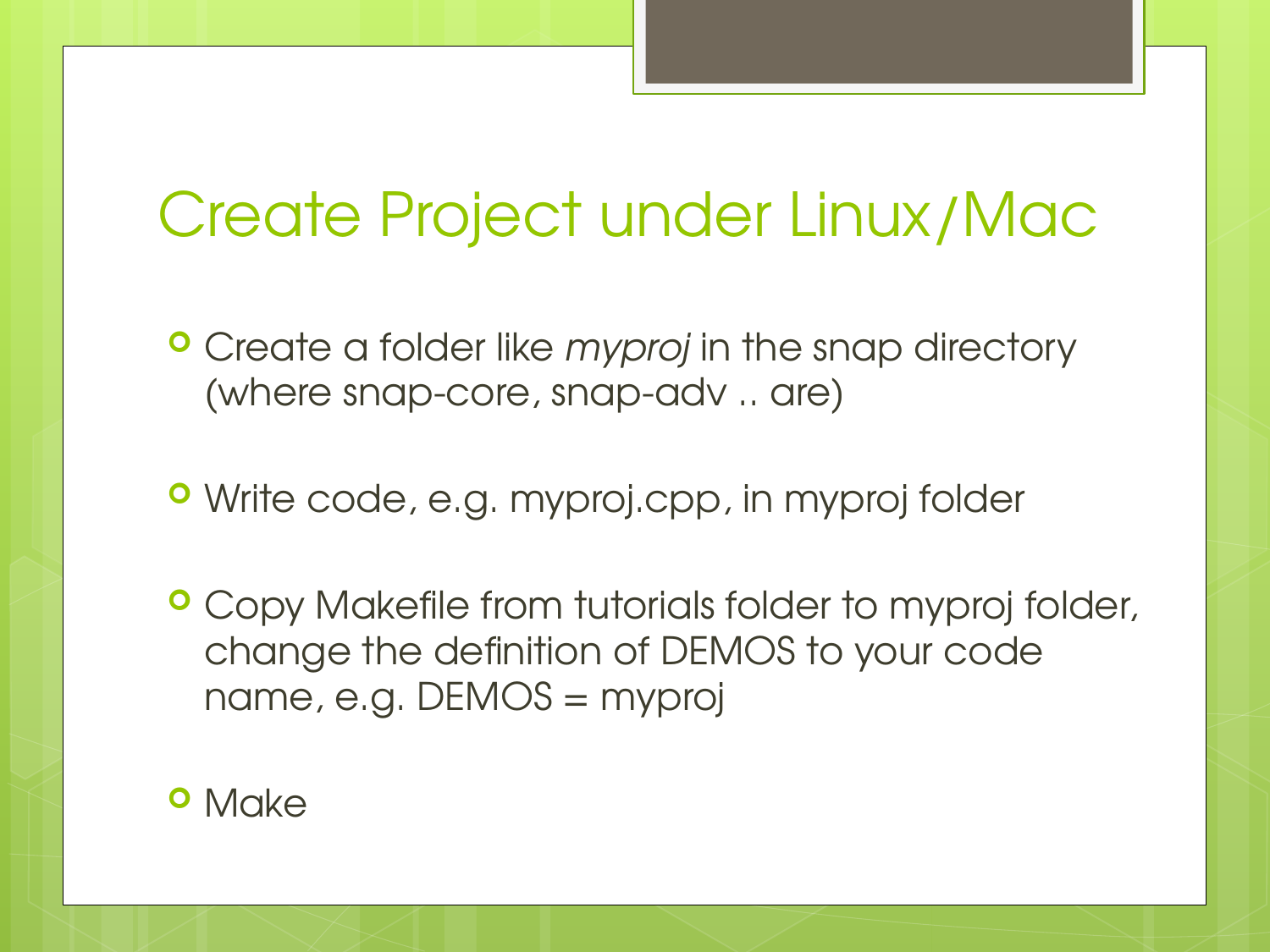

# Create Project under Linux/Mac
Create a folder like myproj in the snap directory (where snap-core, snap-adv .. are)

Write code, e.g. myproj.cpp, in myproj folder

Copy Makefile from tutorials folder to myproj folder, change the definition of DEMOS to your code name, e.g. DEMOS = myproj

Make